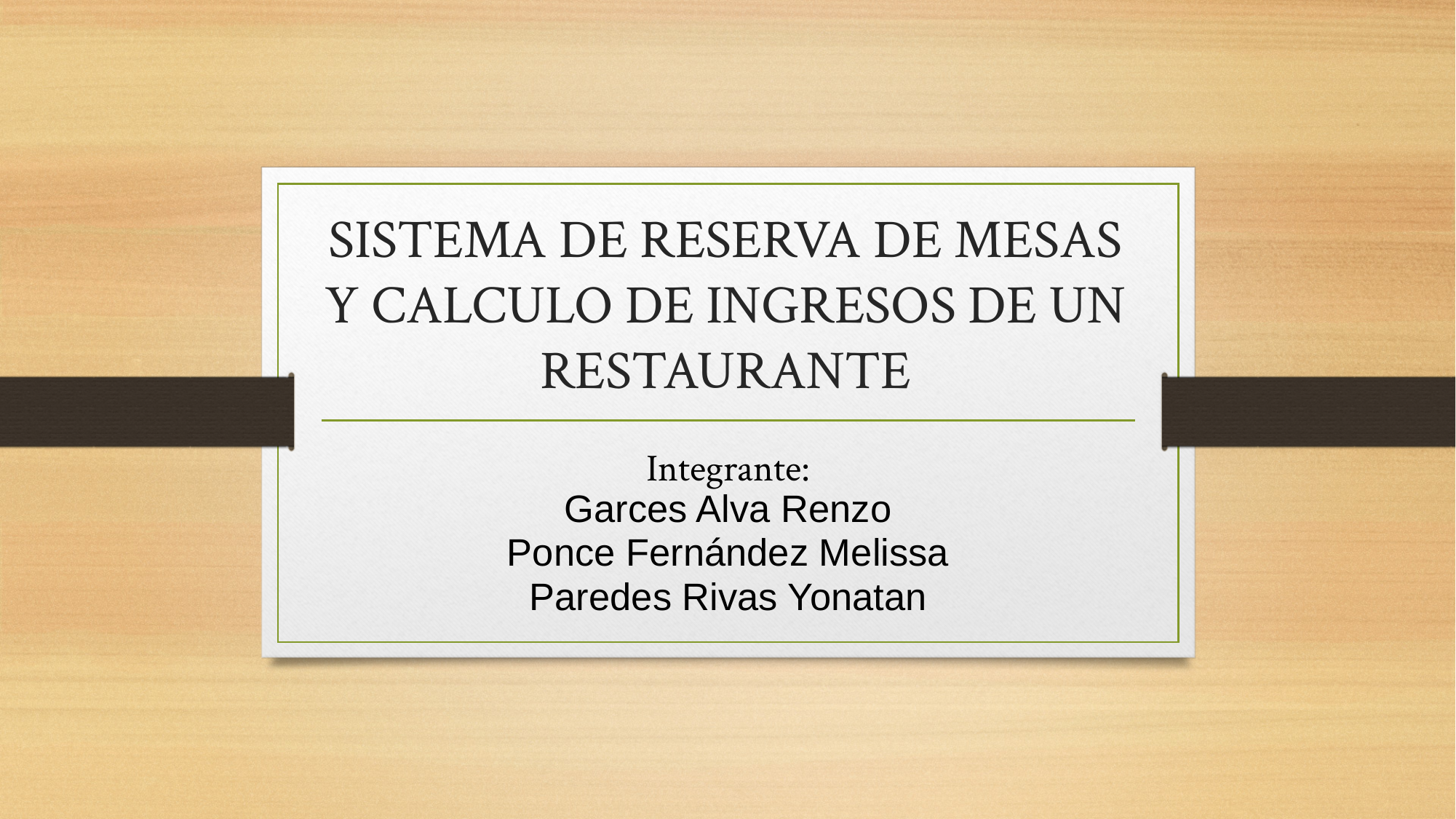

# SISTEMA DE RESERVA DE MESAS Y CALCULO DE INGRESOS DE UN RESTAURANTE
Integrante:
Garces Alva Renzo
Ponce Fernández Melissa
Paredes Rivas Yonatan